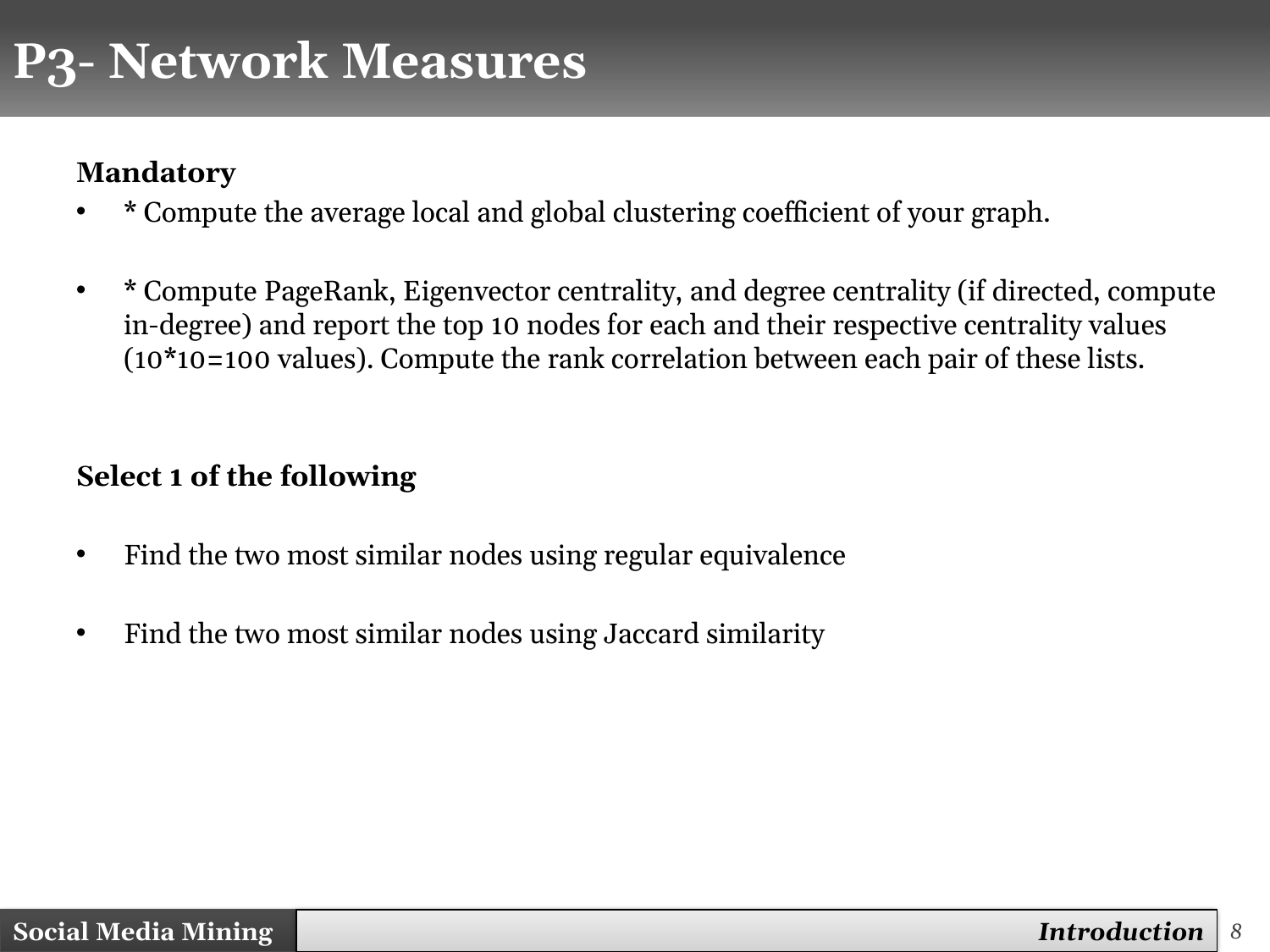

# P3- Network Measures
Mandatory
* Compute the average local and global clustering coefficient of your graph.

* Compute PageRank, Eigenvector centrality, and degree centrality (if directed, compute in-degree) and report the top 10 nodes for each and their respective centrality values (10*10=100 values). Compute the rank correlation between each pair of these lists.

Select 1 of the following

Find the two most similar nodes using regular equivalence

Find the two most similar nodes using Jaccard similarity